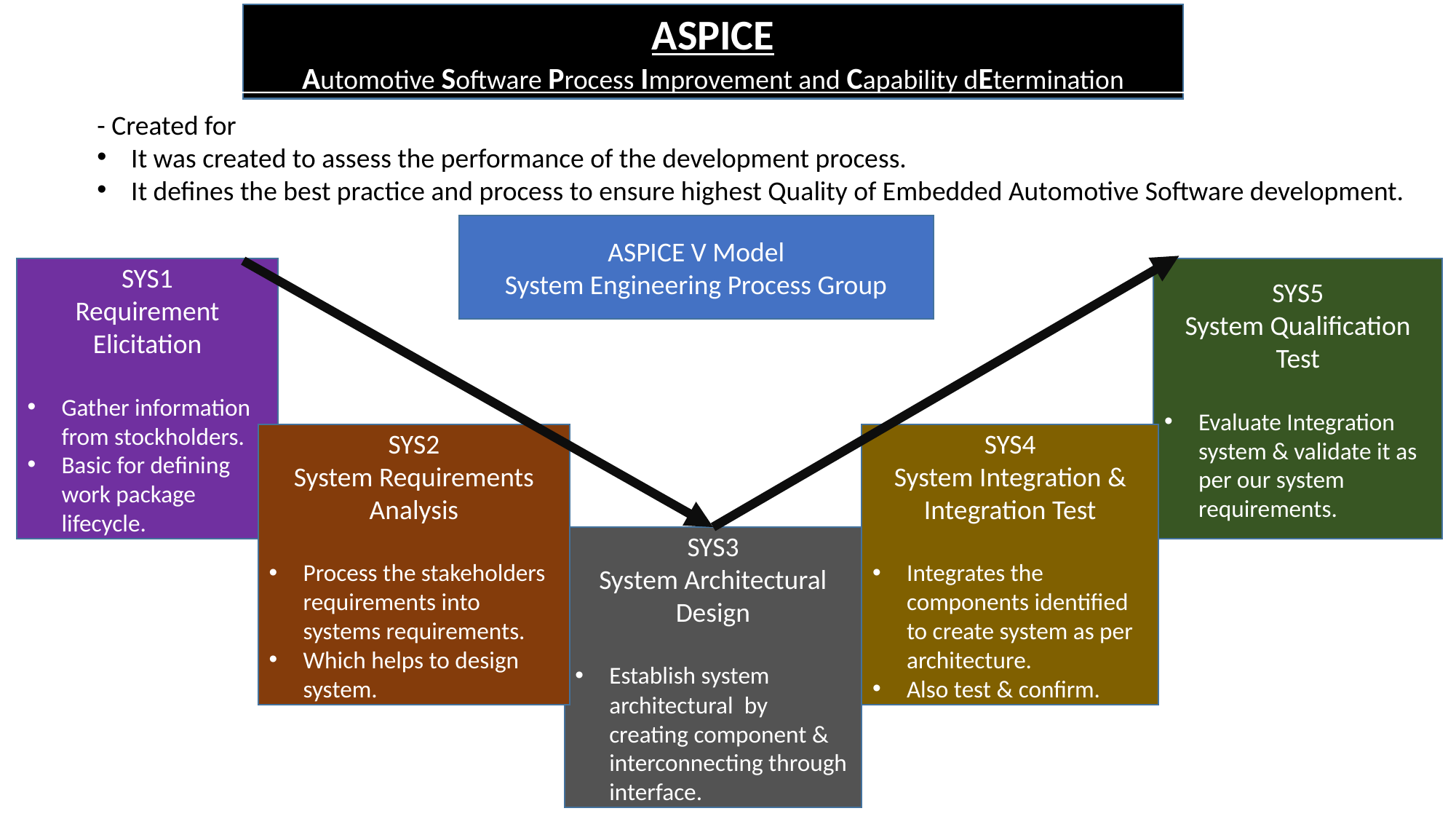

ASPICE
Automotive Software Process Improvement and Capability dEtermination
- Created for
It was created to assess the performance of the development process.
It defines the best practice and process to ensure highest Quality of Embedded Automotive Software development.
ASPICE V Model
System Engineering Process Group
SYS1
Requirement Elicitation

Gather information from stockholders.
Basic for defining work package lifecycle.
SYS5
System Qualification Test

Evaluate Integration system & validate it as per our system requirements.
SYS2
System Requirements Analysis

Process the stakeholders requirements into systems requirements.
Which helps to design system.
SYS4
System Integration & Integration Test

Integrates the components identified to create system as per architecture.
Also test & confirm.
SYS3
System Architectural Design

Establish system architectural  by creating component & interconnecting through interface.